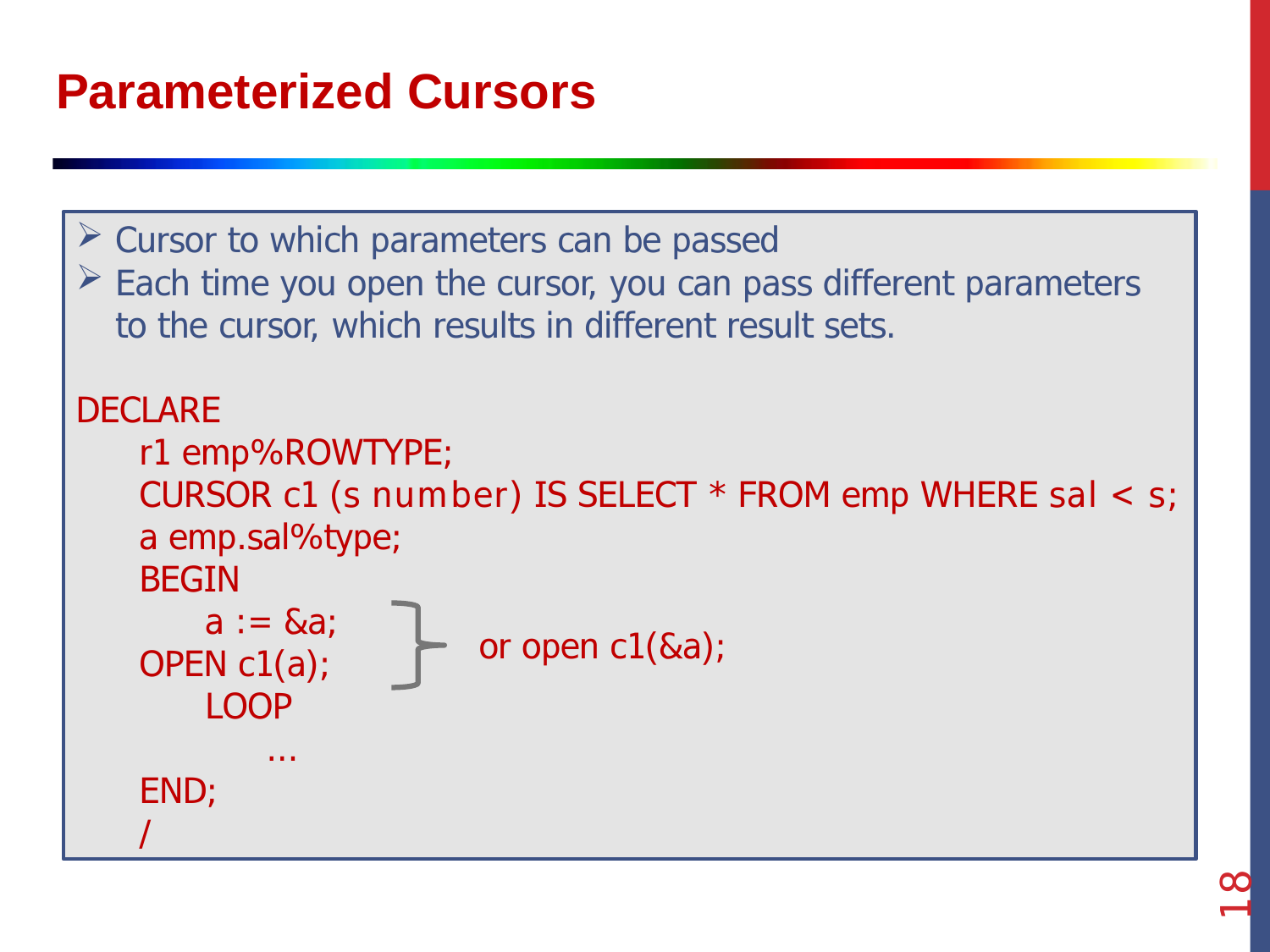

Parameterized Cursors
Cursor to which parameters can be passed
Each time you open the cursor, you can pass different parameters to the cursor, which results in different result sets.

DECLARE
r1 emp%ROWTYPE;
CURSOR c1 (s number) IS SELECT * FROM emp WHERE sal < s;
a emp.sal%type;
BEGIN
      a := &a;
OPEN c1(a);
      LOOP
	...
END;
/

or open c1(&a);
18